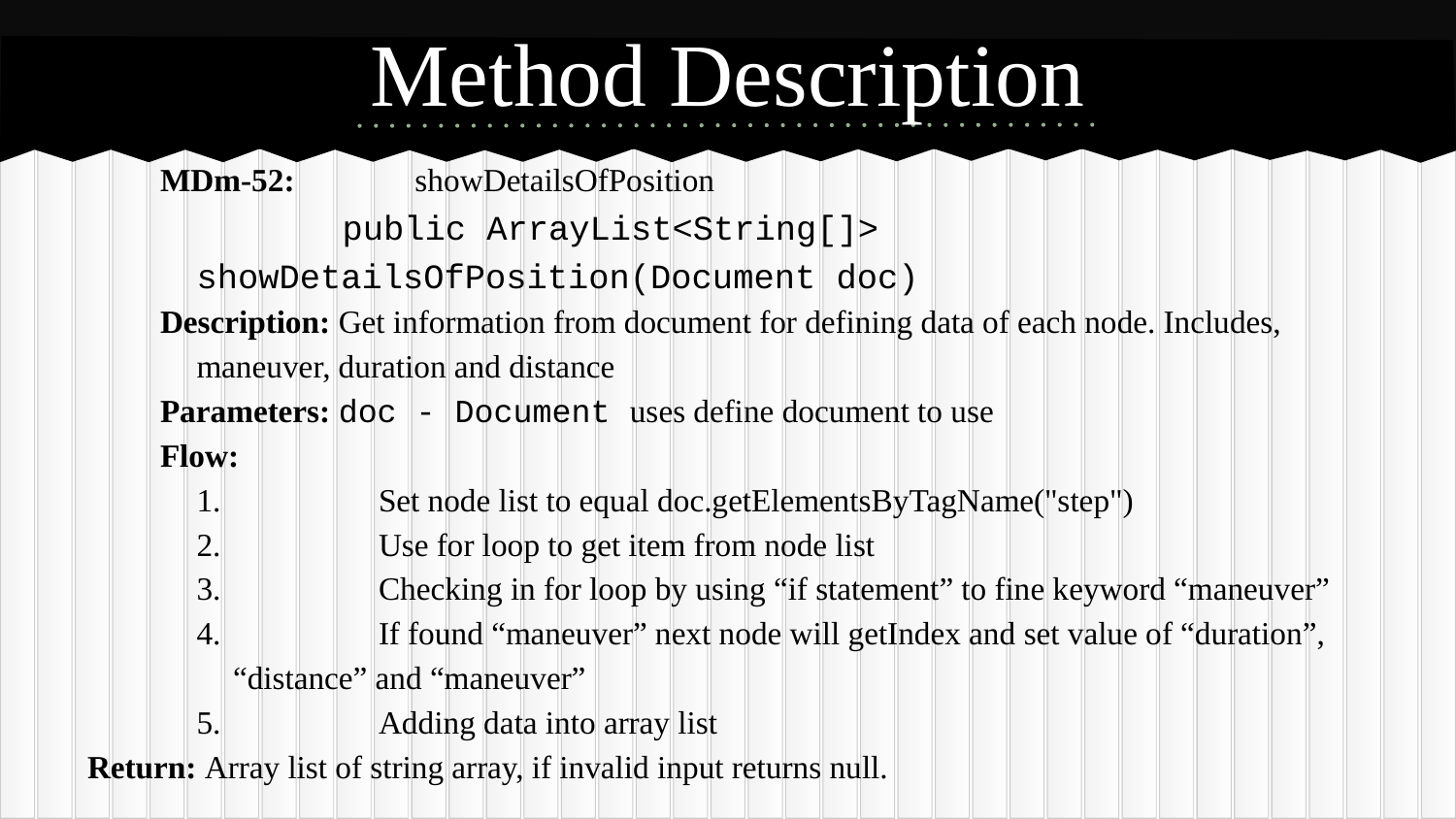

# Method Description
MDm-52:               showDetailsOfPosition
        	public ArrayList<String[]> showDetailsOfPosition(Document doc)
Description: Get information from document for defining data of each node. Includes, maneuver, duration and distance
Parameters: doc - Document uses define document to use
Flow:
1.  	Set node list to equal doc.getElementsByTagName("step")
2.  	Use for loop to get item from node list
3.  	Checking in for loop by using “if statement” to fine keyword “maneuver”
4.  	If found “maneuver” next node will getIndex and set value of “duration”, “distance” and “maneuver”
5.  	Adding data into array list
Return: Array list of string array, if invalid input returns null.